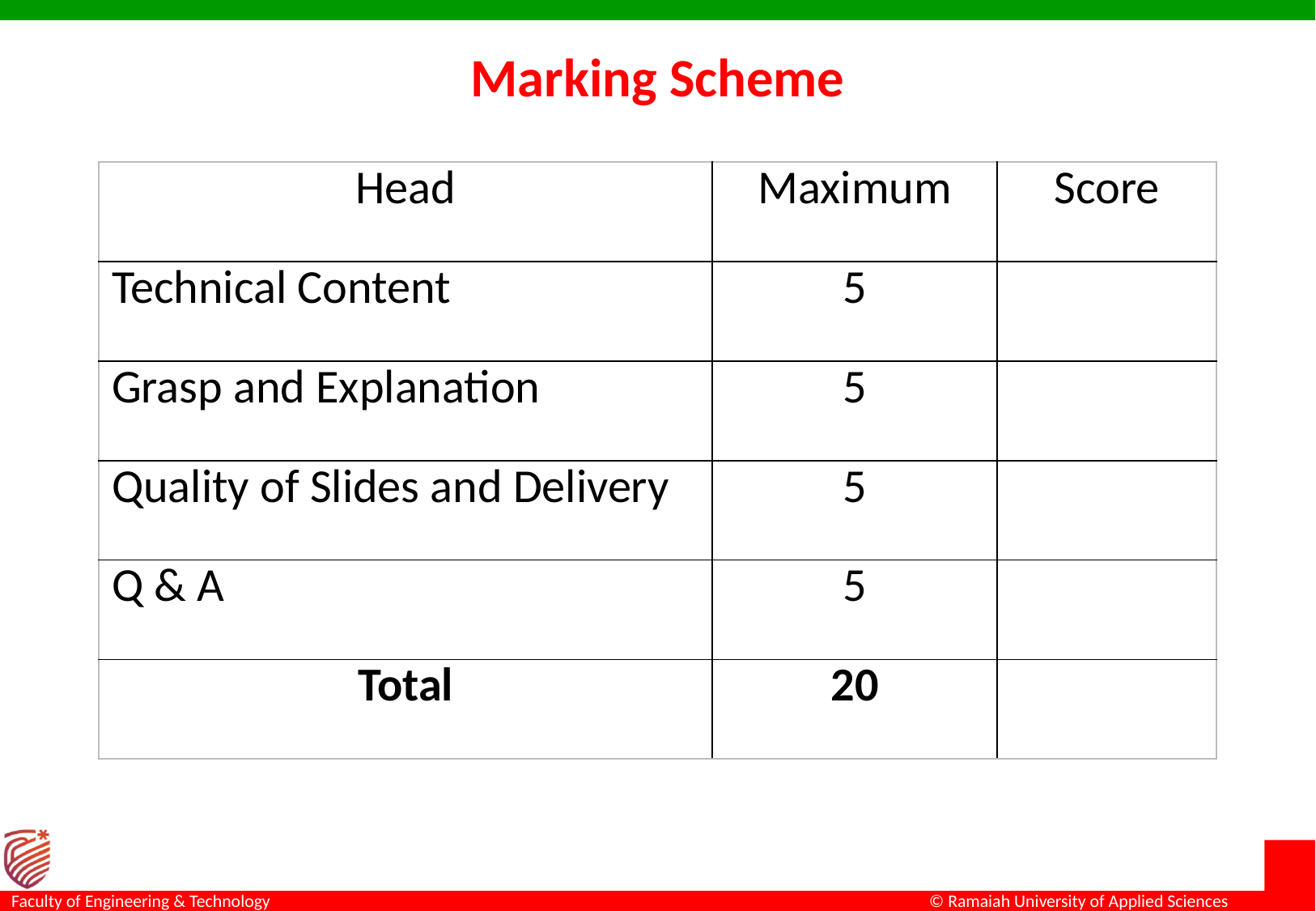

# Marking Scheme
| Head | Maximum | Score |
| --- | --- | --- |
| Technical Content | 5 |  |
| Grasp and Explanation | 5 |  |
| Quality of Slides and Delivery | 5 |  |
| Q & A | 5 |  |
| Total | 20 |  |